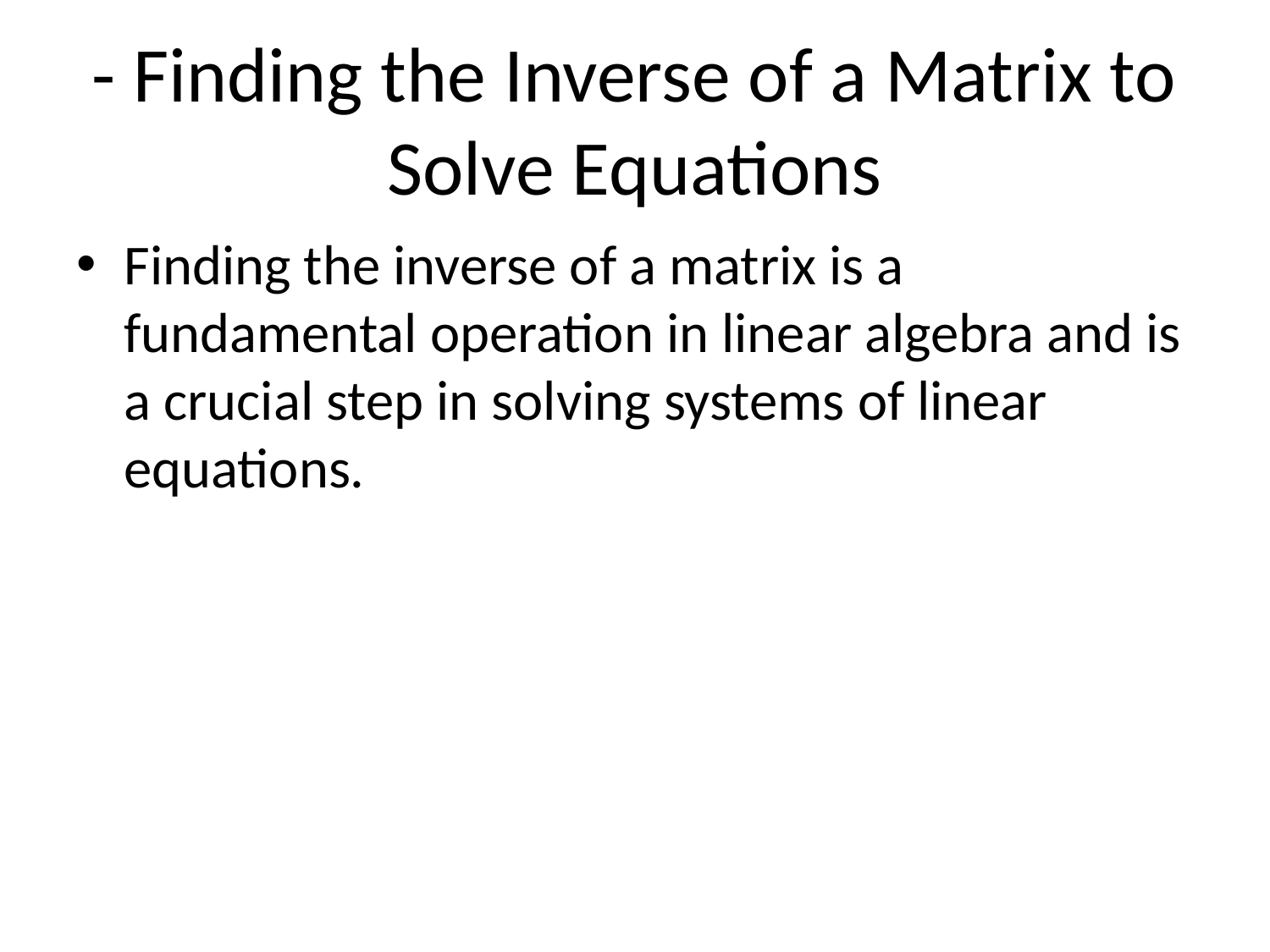

# - Finding the Inverse of a Matrix to Solve Equations
Finding the inverse of a matrix is a fundamental operation in linear algebra and is a crucial step in solving systems of linear equations.